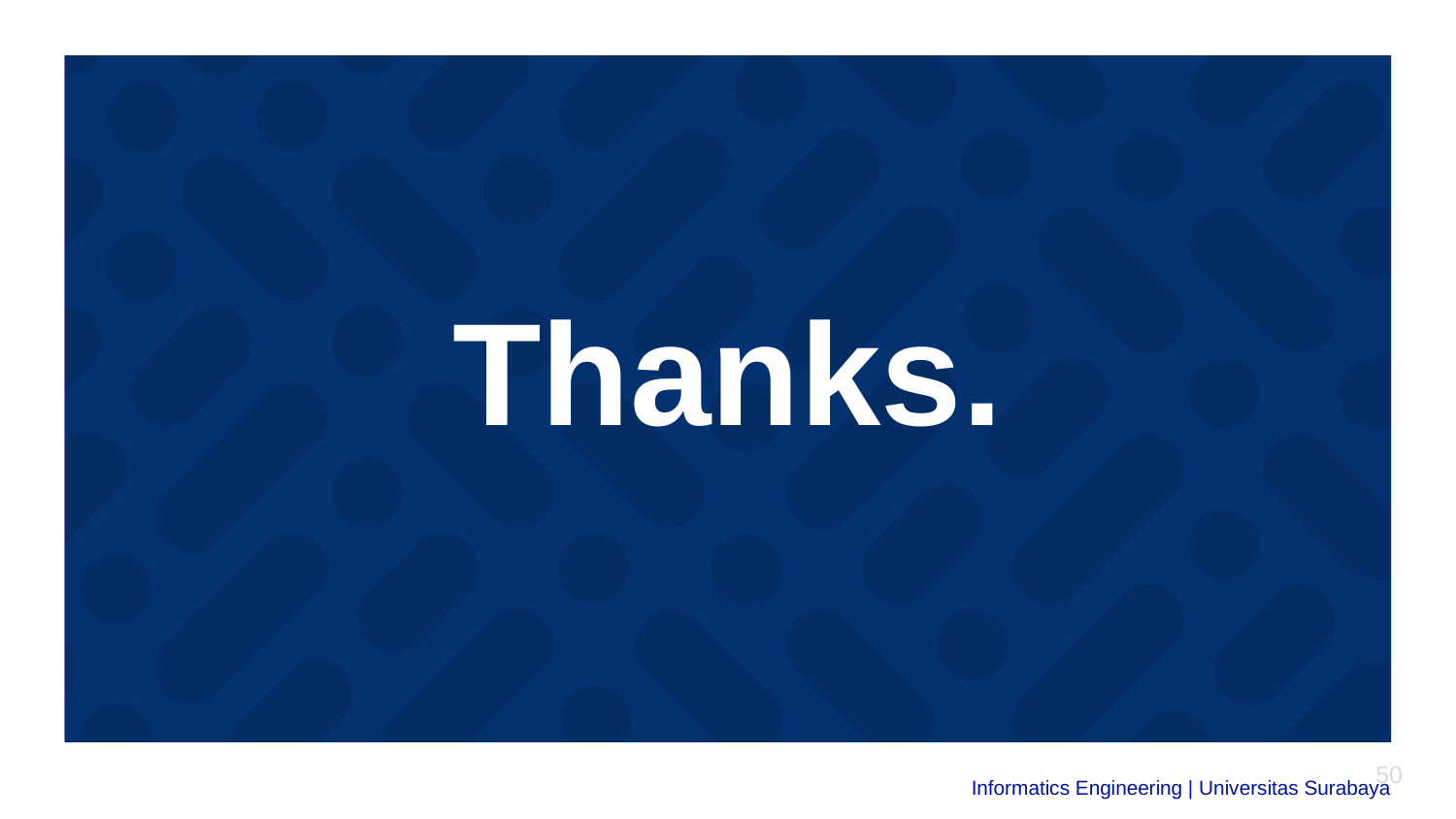

# Thanks.
50
Informatics Engineering | Universitas Surabaya